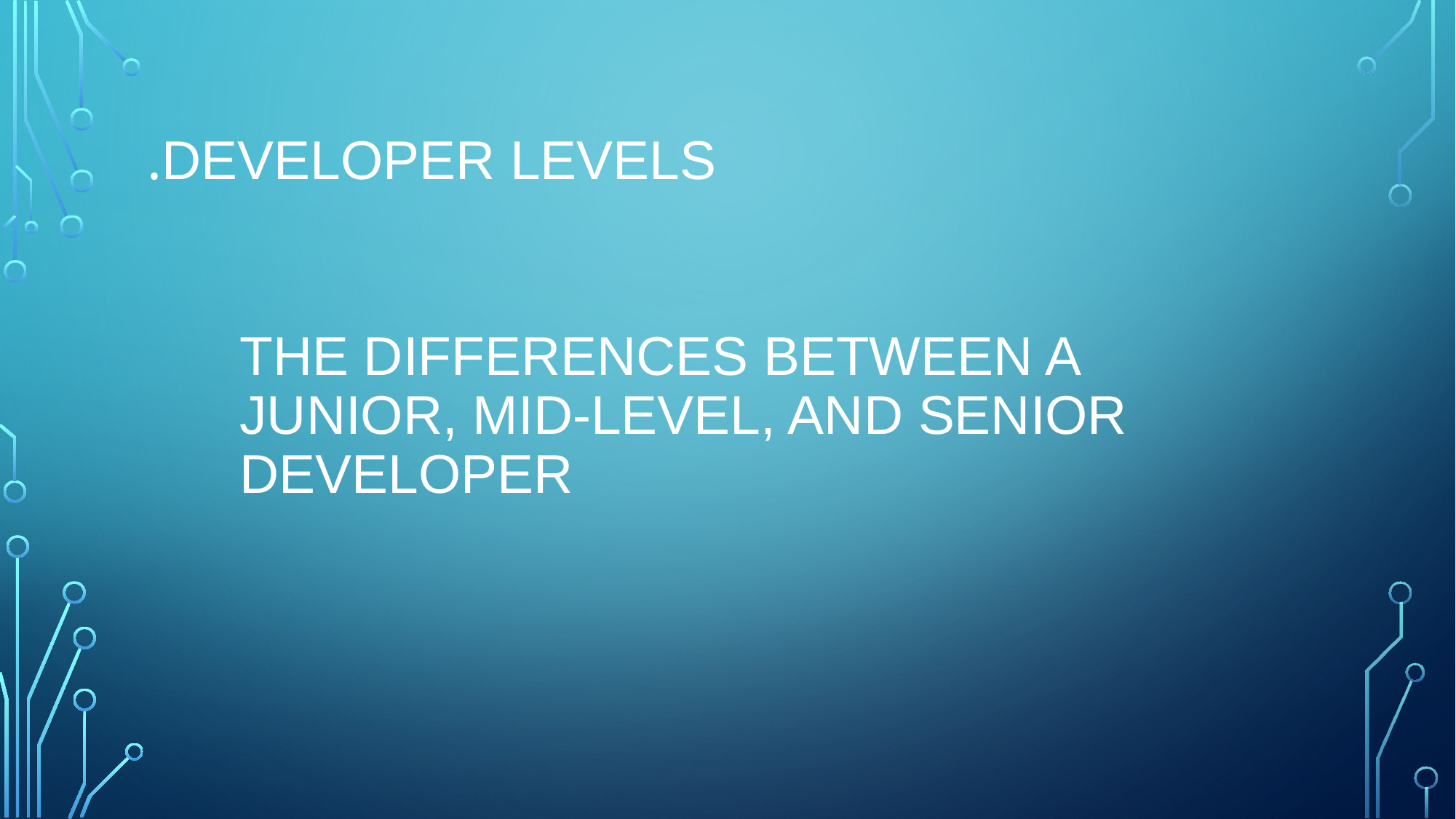

# Developer levels.
The Differences Between a Junior, Mid-Level, and Senior Developer